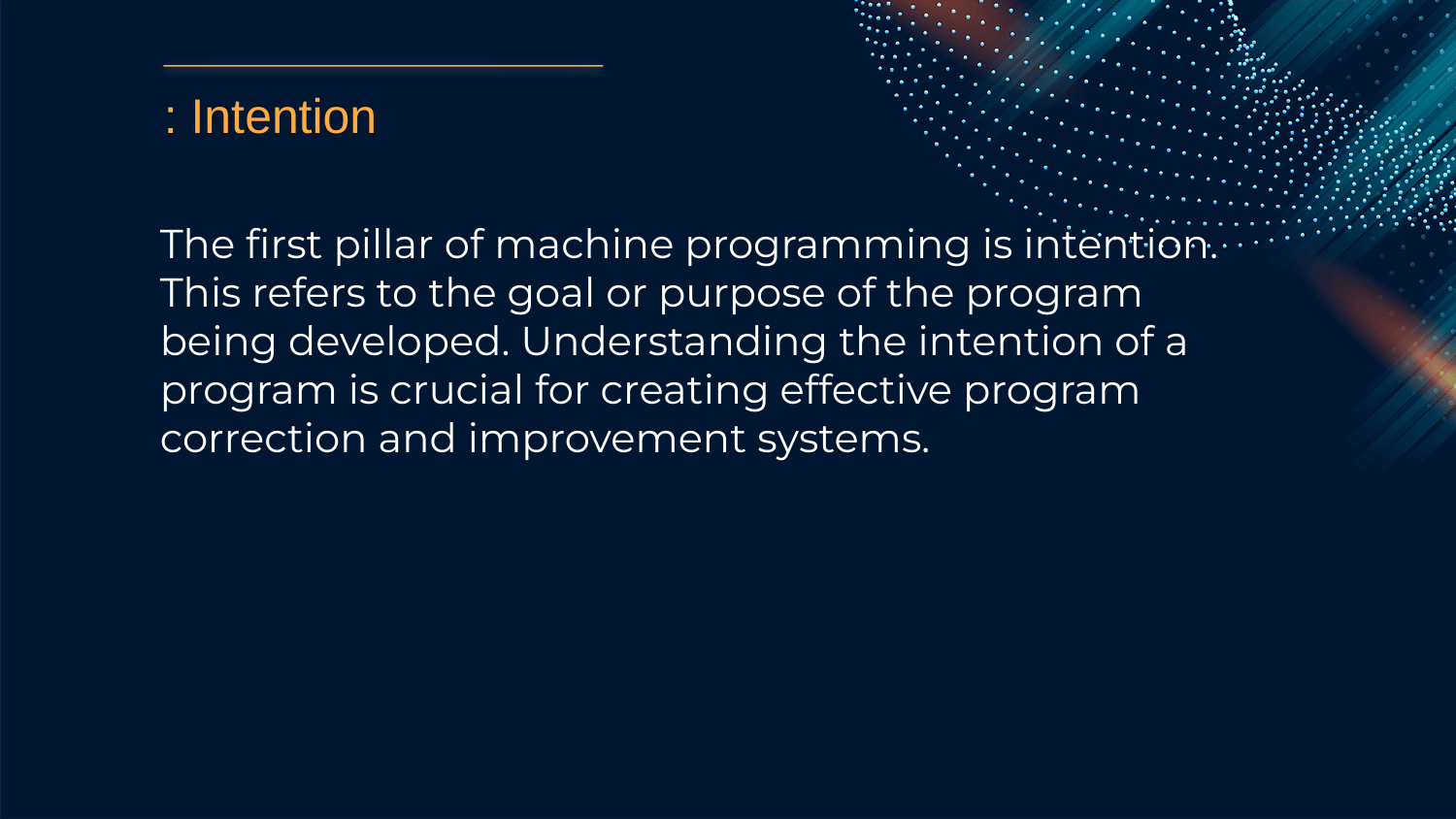

: Intention
The first pillar of machine programming is intention. This refers to the goal or purpose of the program being developed. Understanding the intention of a program is crucial for creating effective program correction and improvement systems.